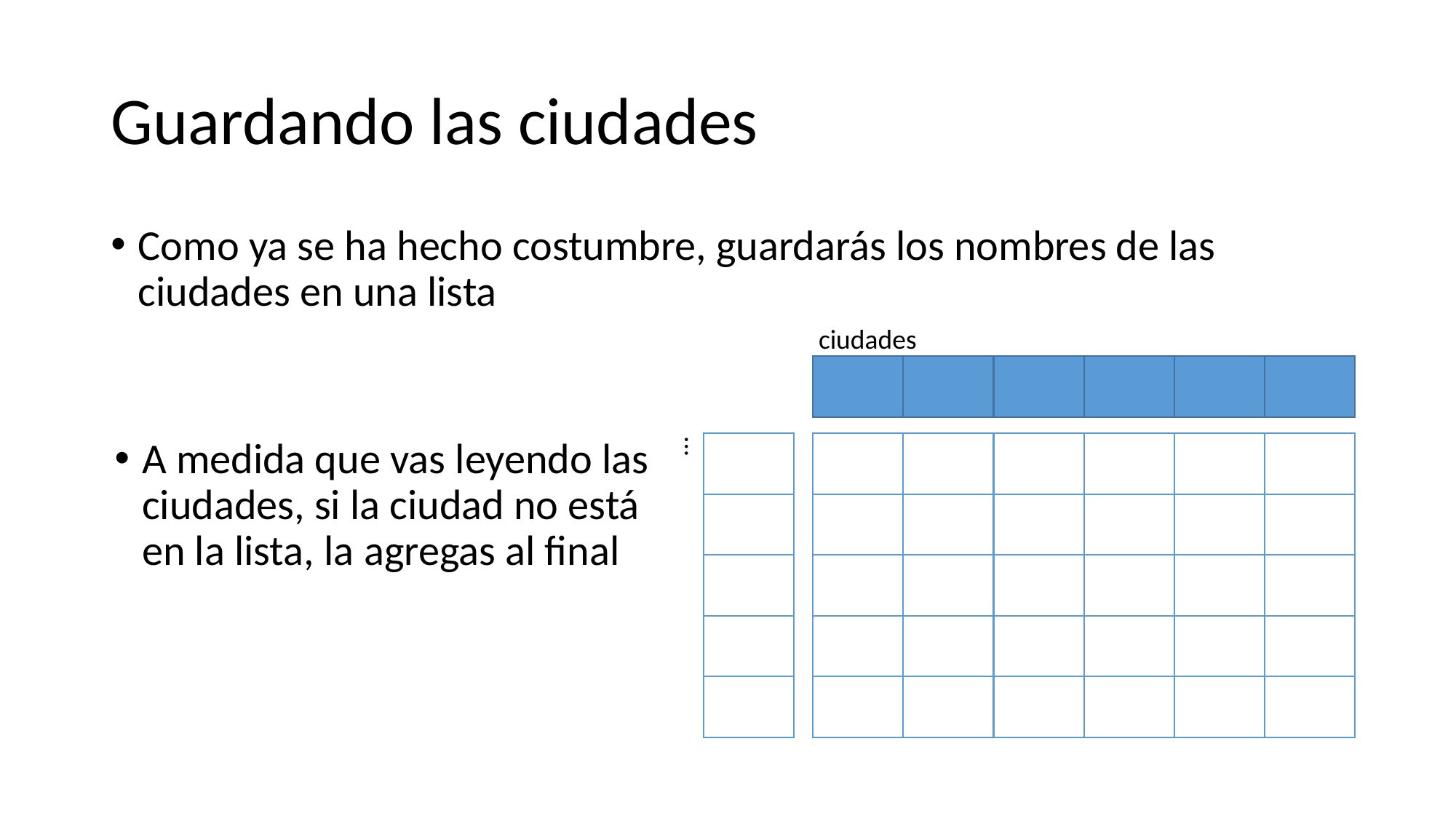

# Guardando las ciudades
Como ya se ha hecho costumbre, guardarás los nombres de las ciudades en una lista
ciudades

…

A medida que vas leyendo las ciudades, si la ciudad no está en la lista, la agregas al final